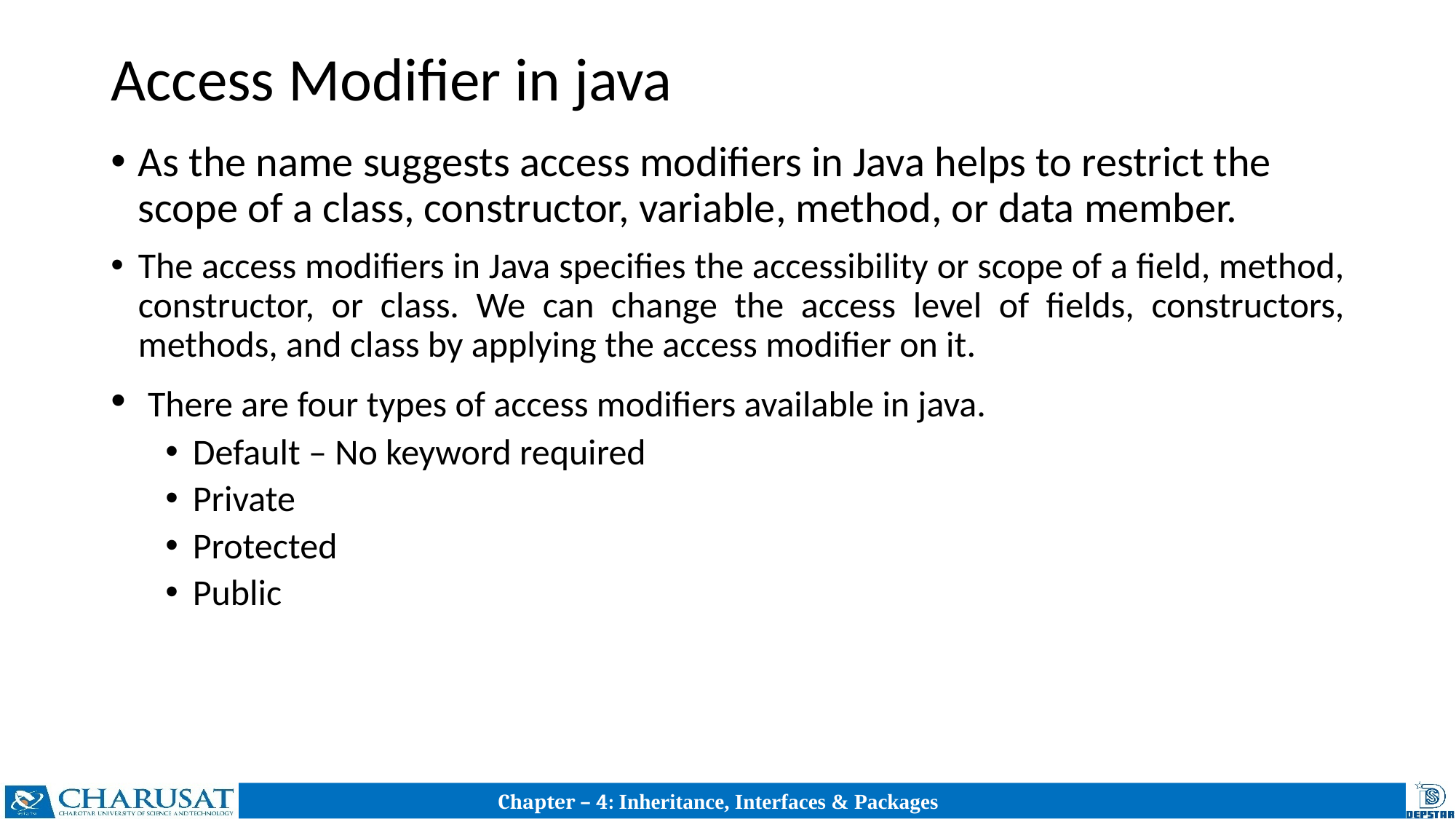

# Access Modifier in java
As the name suggests access modifiers in Java helps to restrict the scope of a class, constructor, variable, method, or data member.
The access modifiers in Java specifies the accessibility or scope of a field, method, constructor, or class. We can change the access level of fields, constructors, methods, and class by applying the access modifier on it.
 There are four types of access modifiers available in java.
Default – No keyword required
Private
Protected
Public